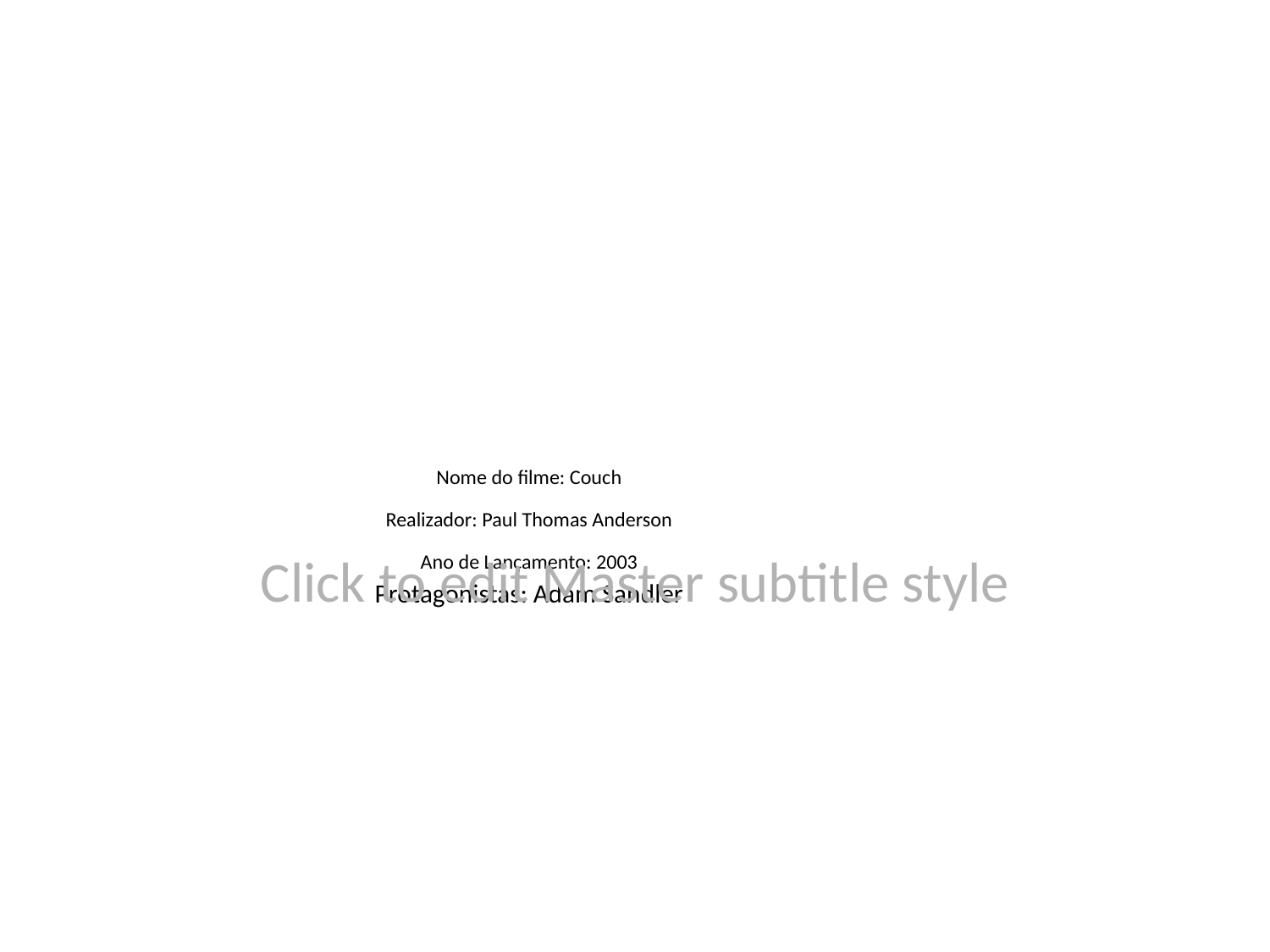

# Nome do filme: Couch
Realizador: Paul Thomas Anderson
Ano de Lançamento: 2003
Protagonistas: Adam Sandler
Click to edit Master subtitle style